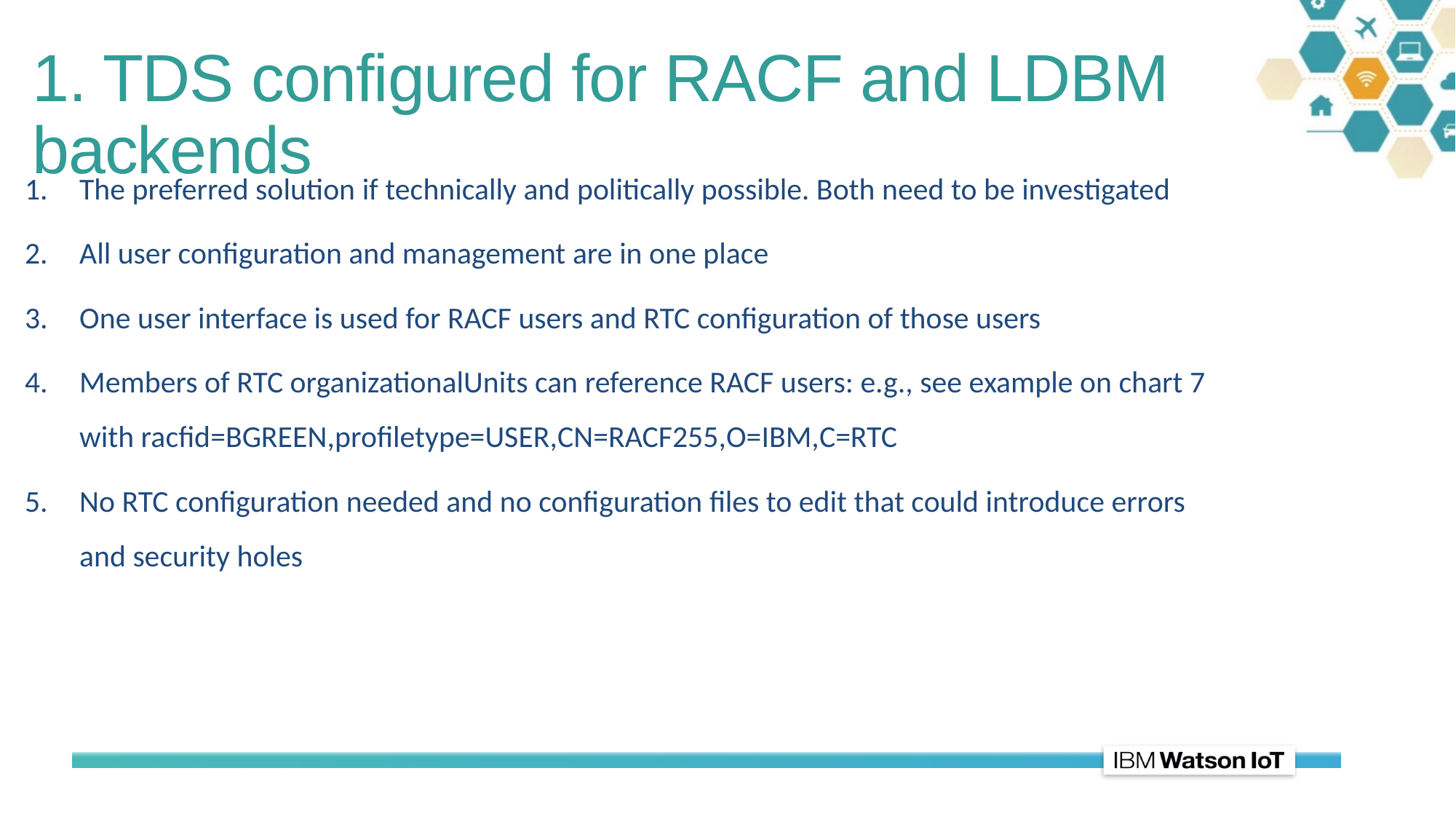

# 1. TDS configured for RACF and LDBM backends
The preferred solution if technically and politically possible. Both need to be investigated
All user configuration and management are in one place
One user interface is used for RACF users and RTC configuration of those users
Members of RTC organizationalUnits can reference RACF users: e.g., see example on chart 7 with racfid=BGREEN,profiletype=USER,CN=RACF255,O=IBM,C=RTC
No RTC configuration needed and no configuration files to edit that could introduce errors and security holes